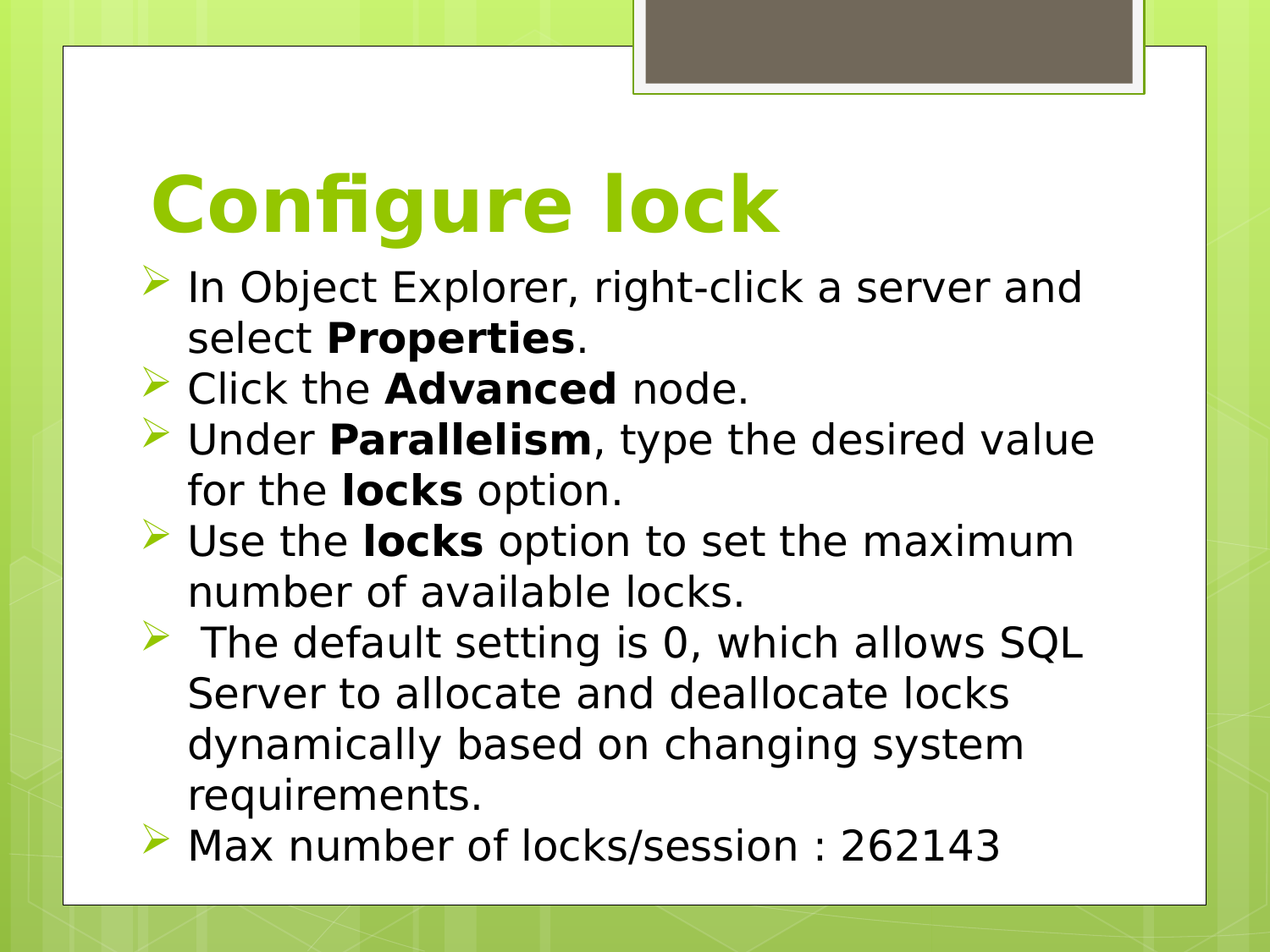

# Configure lock
In Object Explorer, right-click a server and select Properties.
Click the Advanced node.
Under Parallelism, type the desired value for the locks option.
Use the locks option to set the maximum number of available locks.
 The default setting is 0, which allows SQL Server to allocate and deallocate locks dynamically based on changing system requirements.
Max number of locks/session : 262143